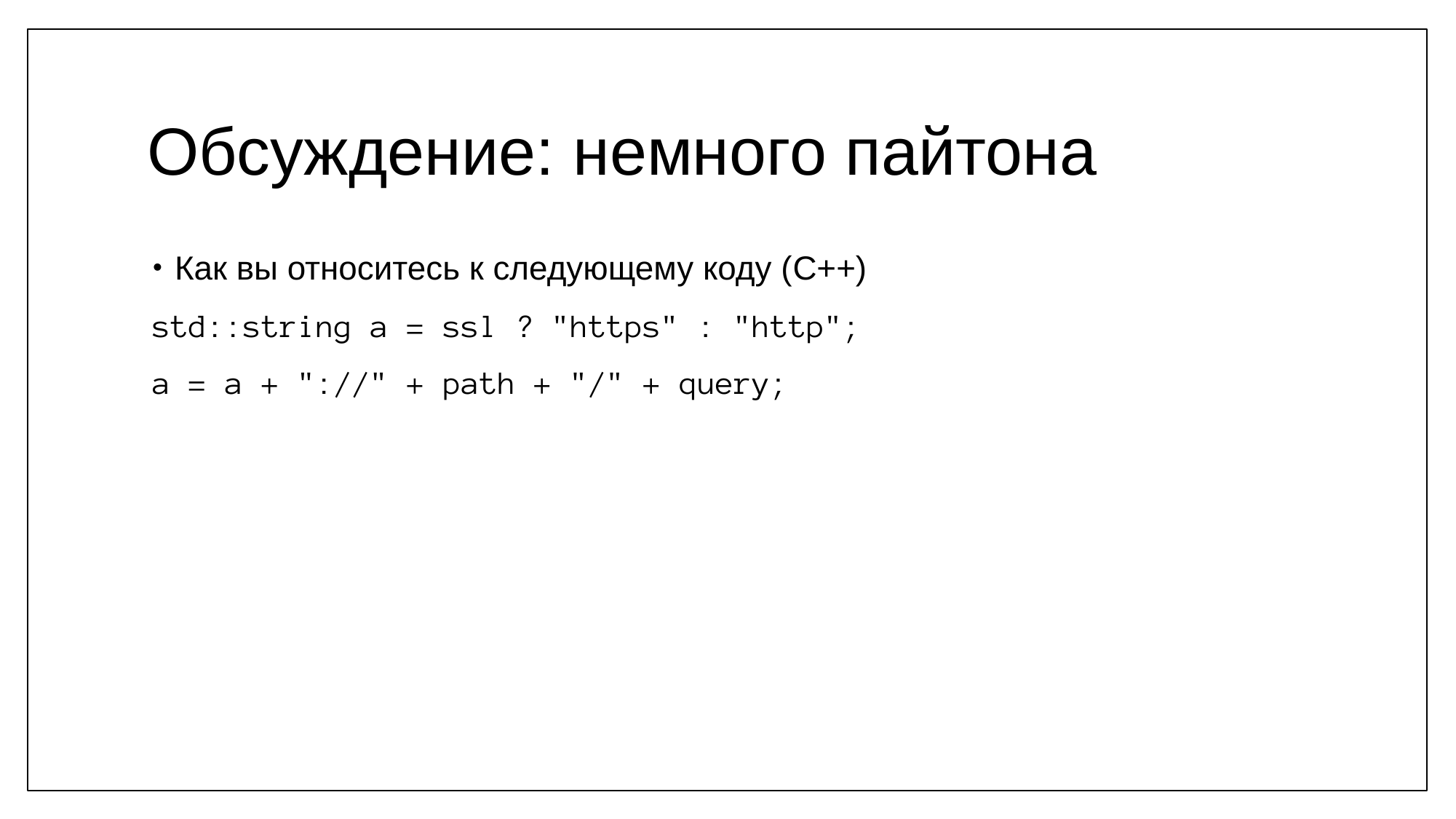

# Обсуждение: немного пайтона
Как вы относитесь к следующему коду (C++)
std::string a = ssl ? "https" : "http";
a = a + "://" + path + "/" + query;